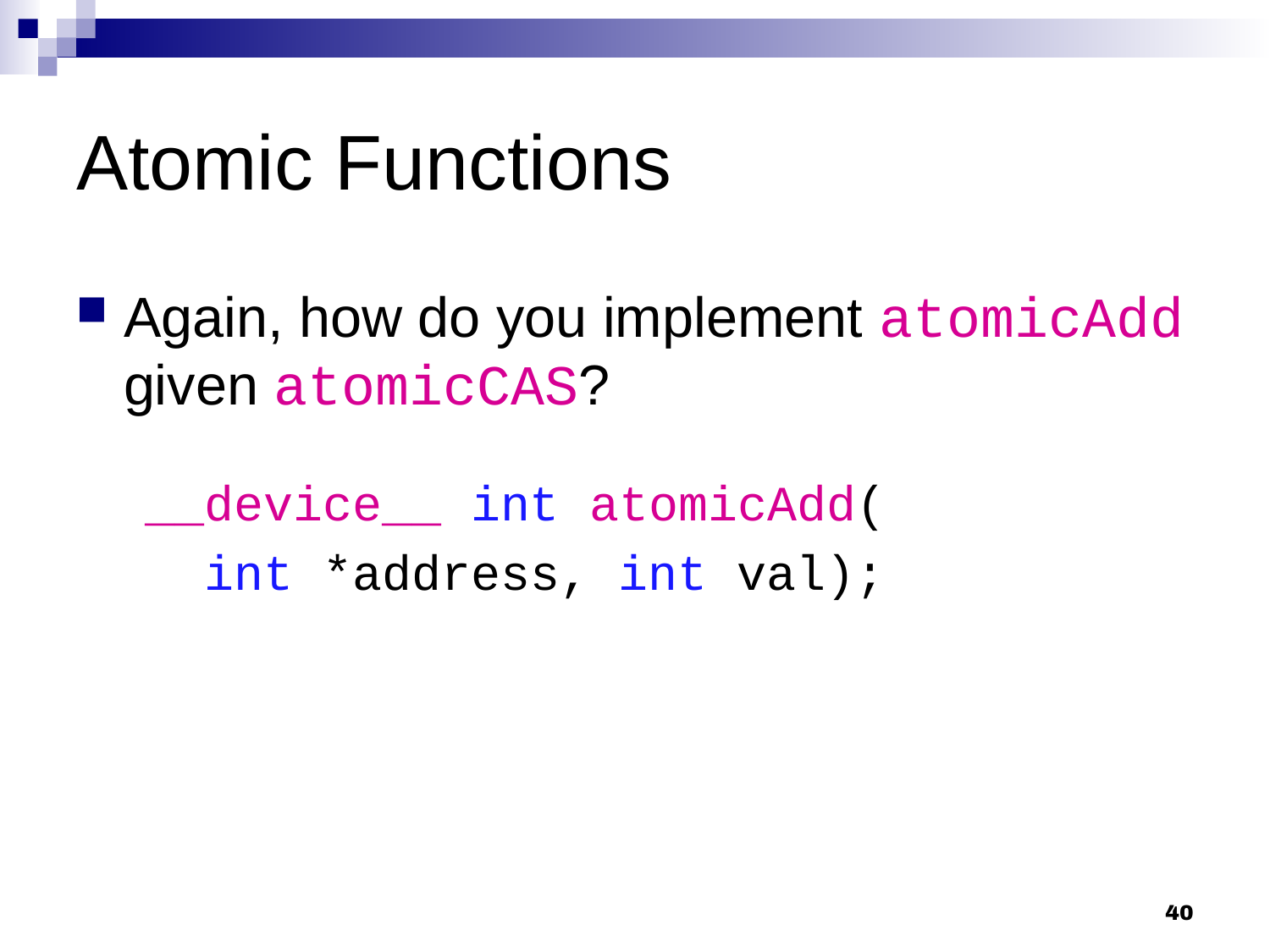

# Atomic Functions
Again, how do you implement atomicAdd given atomicCAS?
__device__ int atomicAdd(
  int *address, int val);
40